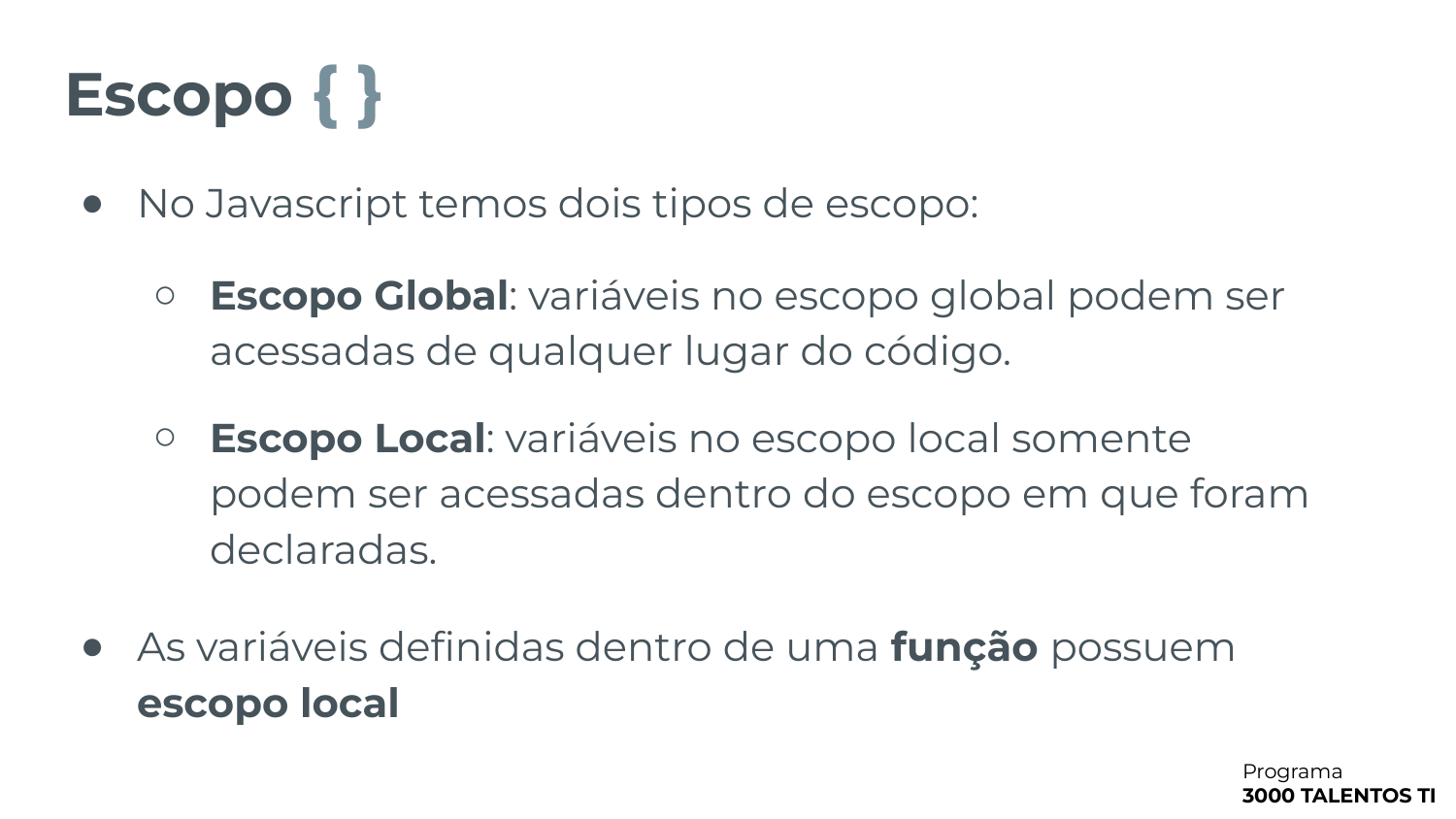

# Escopo { }
No Javascript temos dois tipos de escopo:

Escopo Global: variáveis no escopo global podem ser acessadas de qualquer lugar do código.

Escopo Local: variáveis no escopo local somente podem ser acessadas dentro do escopo em que foram declaradas.

As variáveis definidas dentro de uma função possuem escopo local